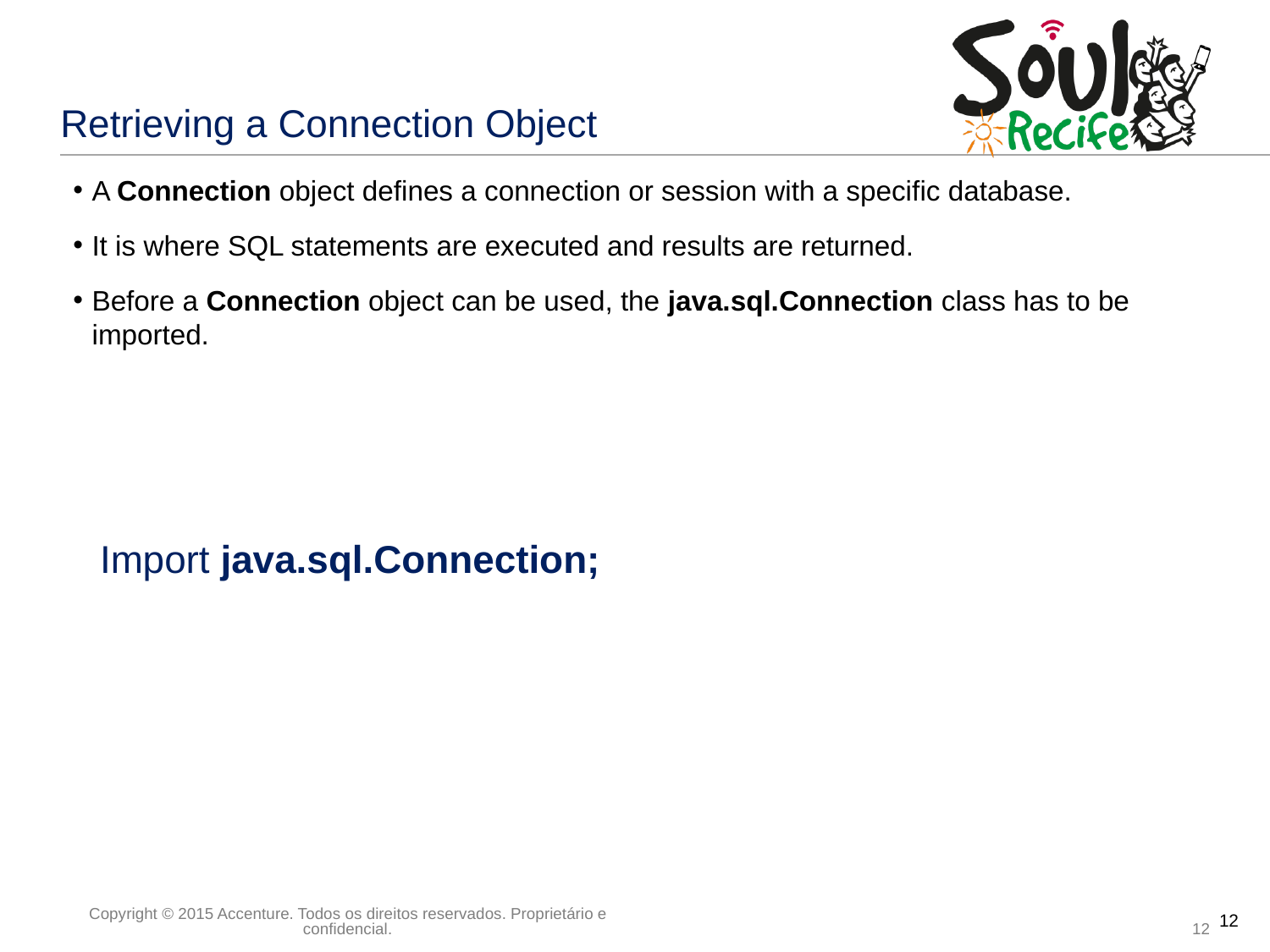

# Retrieving a Connection Object
A Connection object defines a connection or session with a specific database.
It is where SQL statements are executed and results are returned.
Before a Connection object can be used, the java.sql.Connection class has to be imported.
Import java.sql.Connection;
12